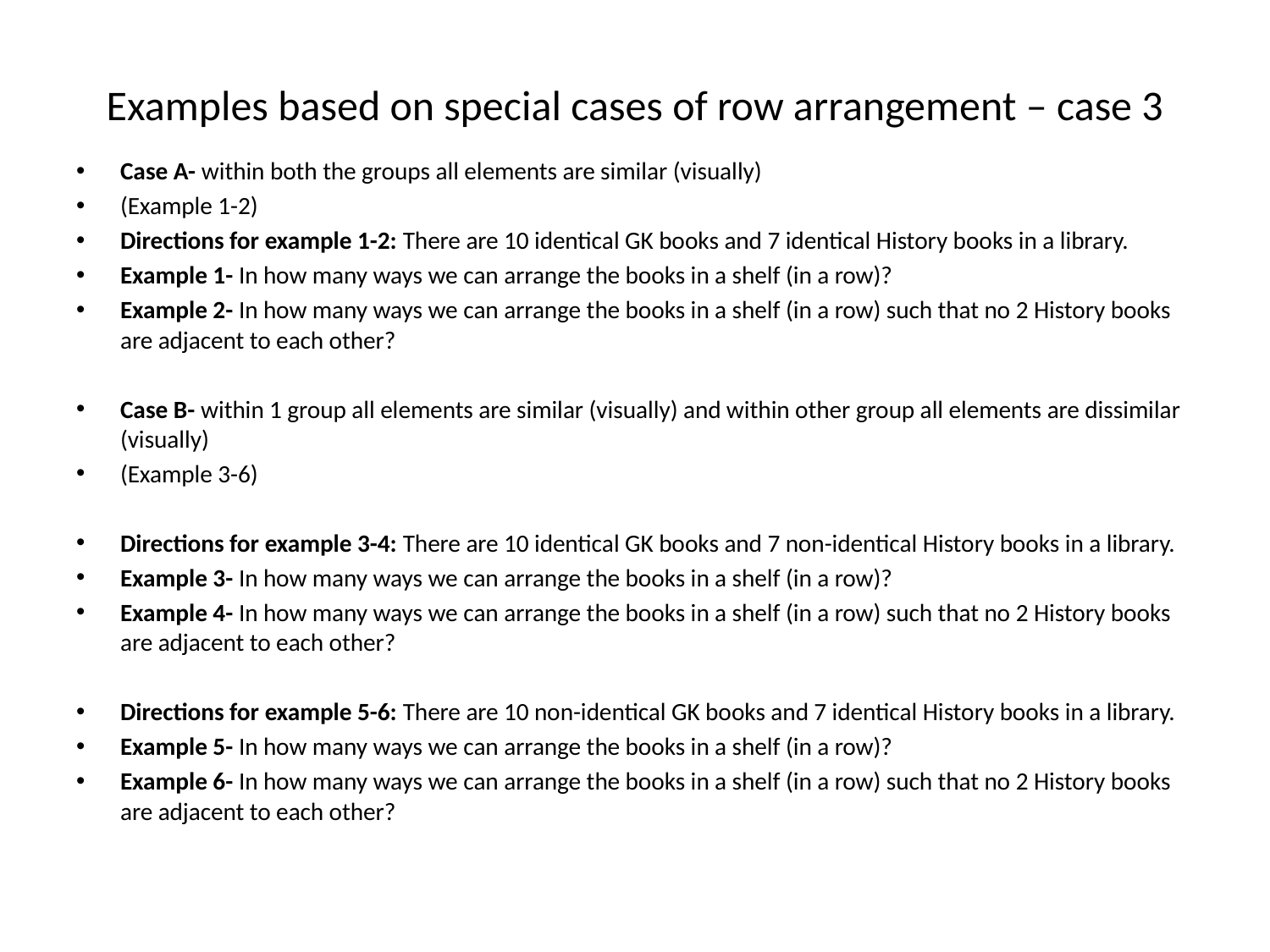

# Examples based on special cases of row arrangement – case 3
Case A- within both the groups all elements are similar (visually)
(Example 1-2)
Directions for example 1-2: There are 10 identical GK books and 7 identical History books in a library.
Example 1- In how many ways we can arrange the books in a shelf (in a row)?
Example 2- In how many ways we can arrange the books in a shelf (in a row) such that no 2 History books are adjacent to each other?

Case B- within 1 group all elements are similar (visually) and within other group all elements are dissimilar (visually)
(Example 3-6)

Directions for example 3-4: There are 10 identical GK books and 7 non-identical History books in a library.
Example 3- In how many ways we can arrange the books in a shelf (in a row)?
Example 4- In how many ways we can arrange the books in a shelf (in a row) such that no 2 History books are adjacent to each other?

Directions for example 5-6: There are 10 non-identical GK books and 7 identical History books in a library.
Example 5- In how many ways we can arrange the books in a shelf (in a row)?
Example 6- In how many ways we can arrange the books in a shelf (in a row) such that no 2 History books are adjacent to each other?